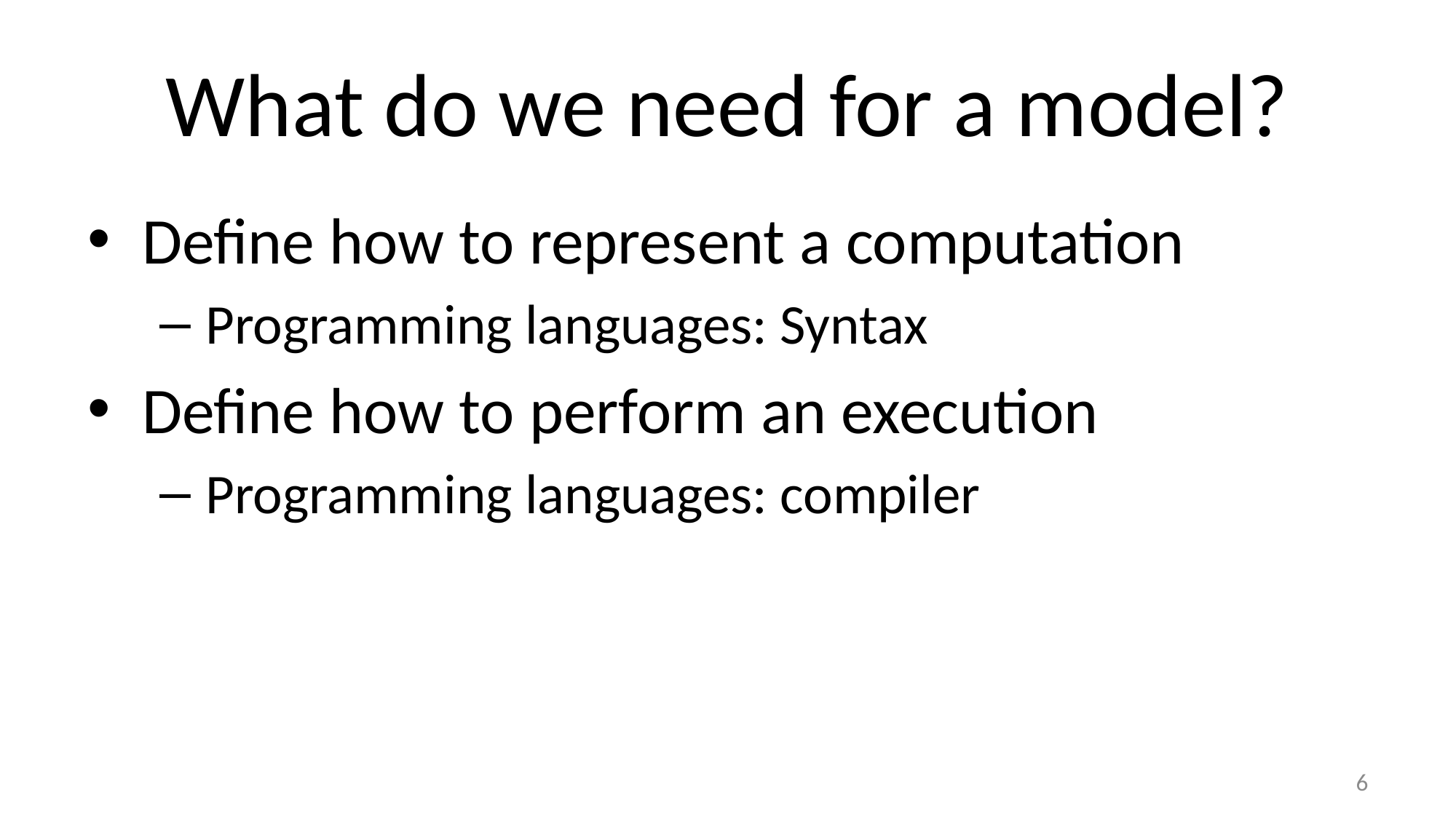

# What do we need for a model?
Define how to represent a computation
Programming languages: Syntax
Define how to perform an execution
Programming languages: compiler
6